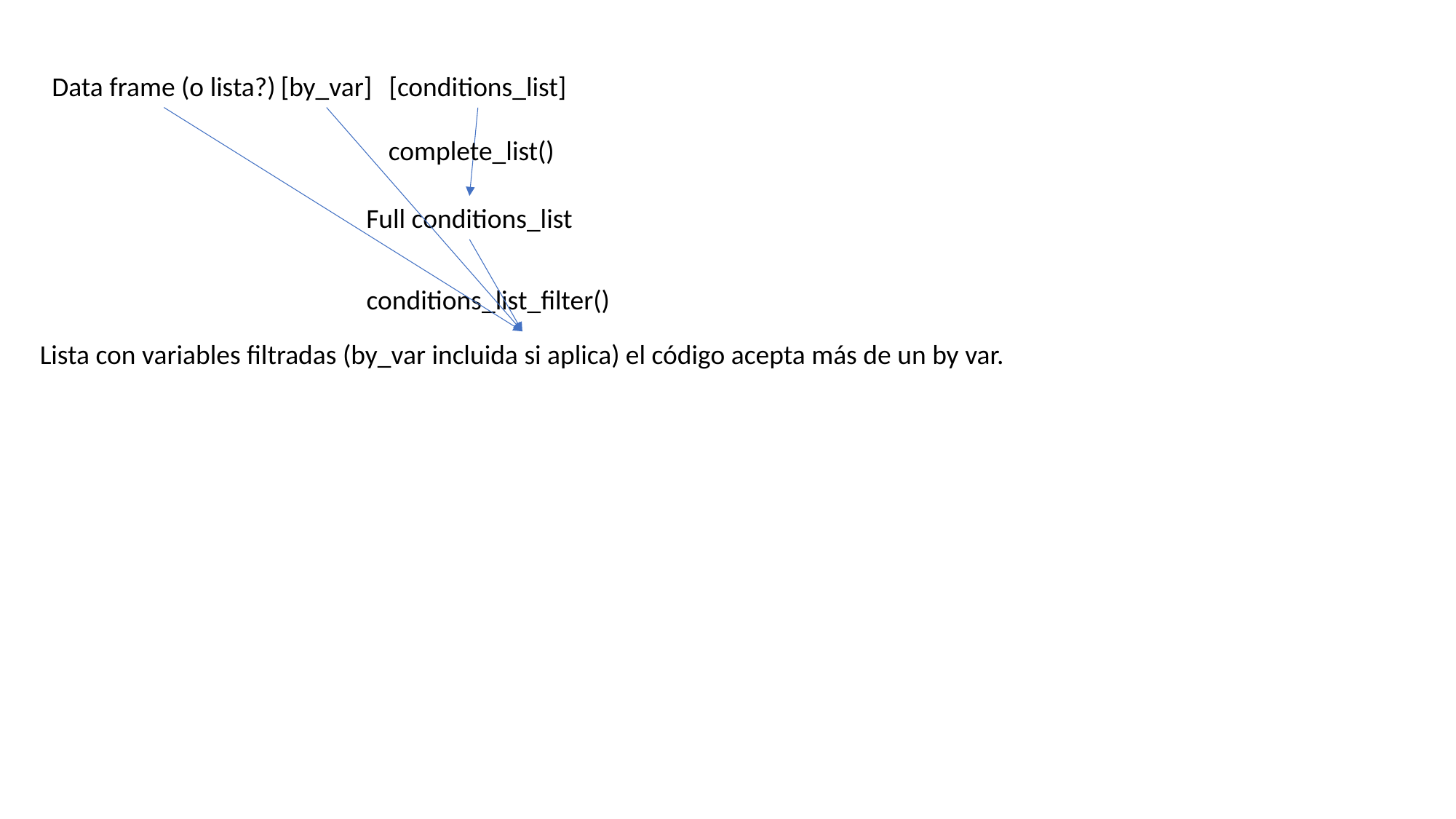

Data frame (o lista?)
[by_var]
[conditions_list]
complete_list()
Full conditions_list
conditions_list_filter()
Lista con variables filtradas (by_var incluida si aplica) el código acepta más de un by var.